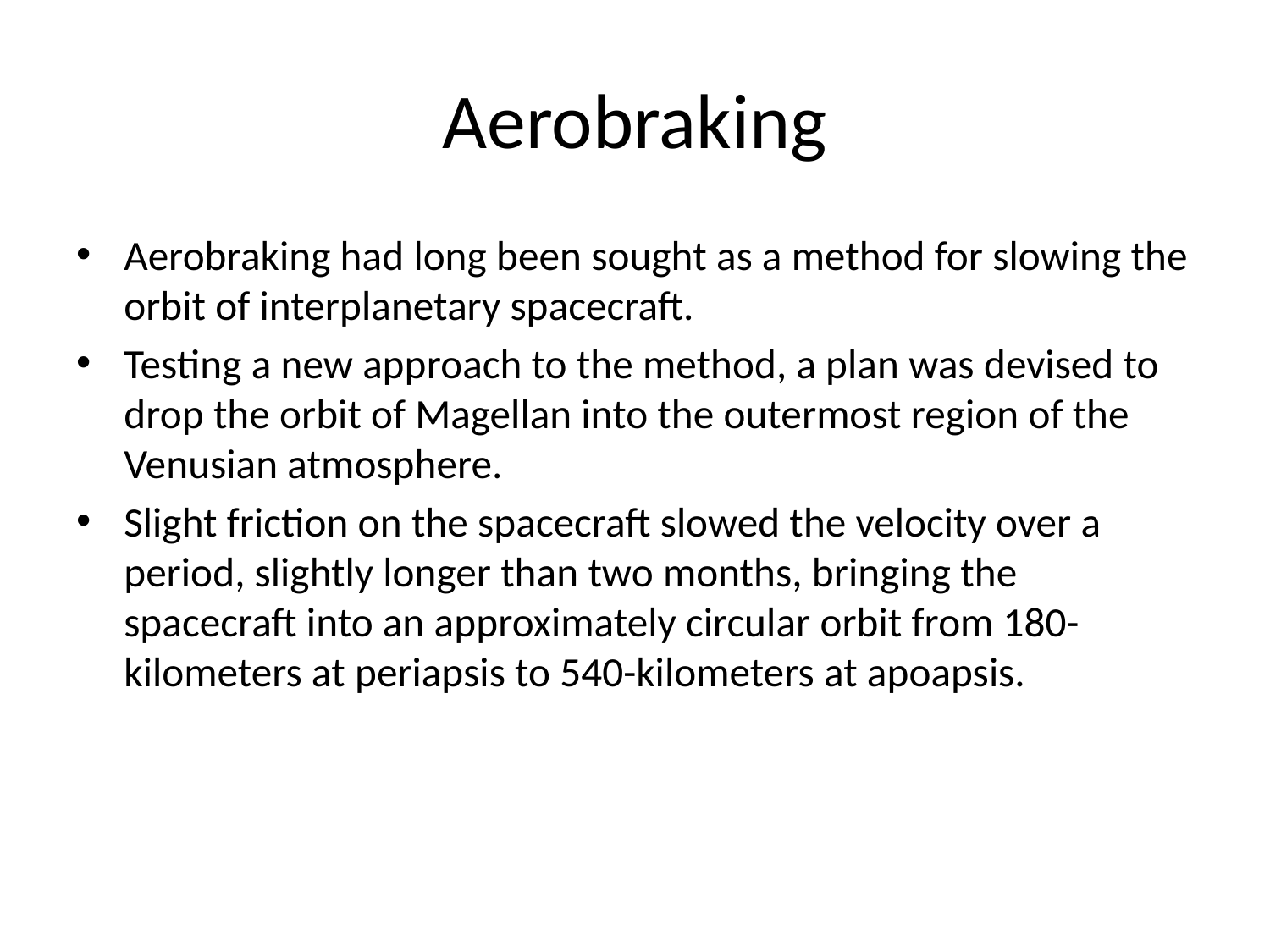

# Aerobraking
Aerobraking had long been sought as a method for slowing the orbit of interplanetary spacecraft.
Testing a new approach to the method, a plan was devised to drop the orbit of Magellan into the outermost region of the Venusian atmosphere.
Slight friction on the spacecraft slowed the velocity over a period, slightly longer than two months, bringing the spacecraft into an approximately circular orbit from 180-kilometers at periapsis to 540-kilometers at apoapsis.